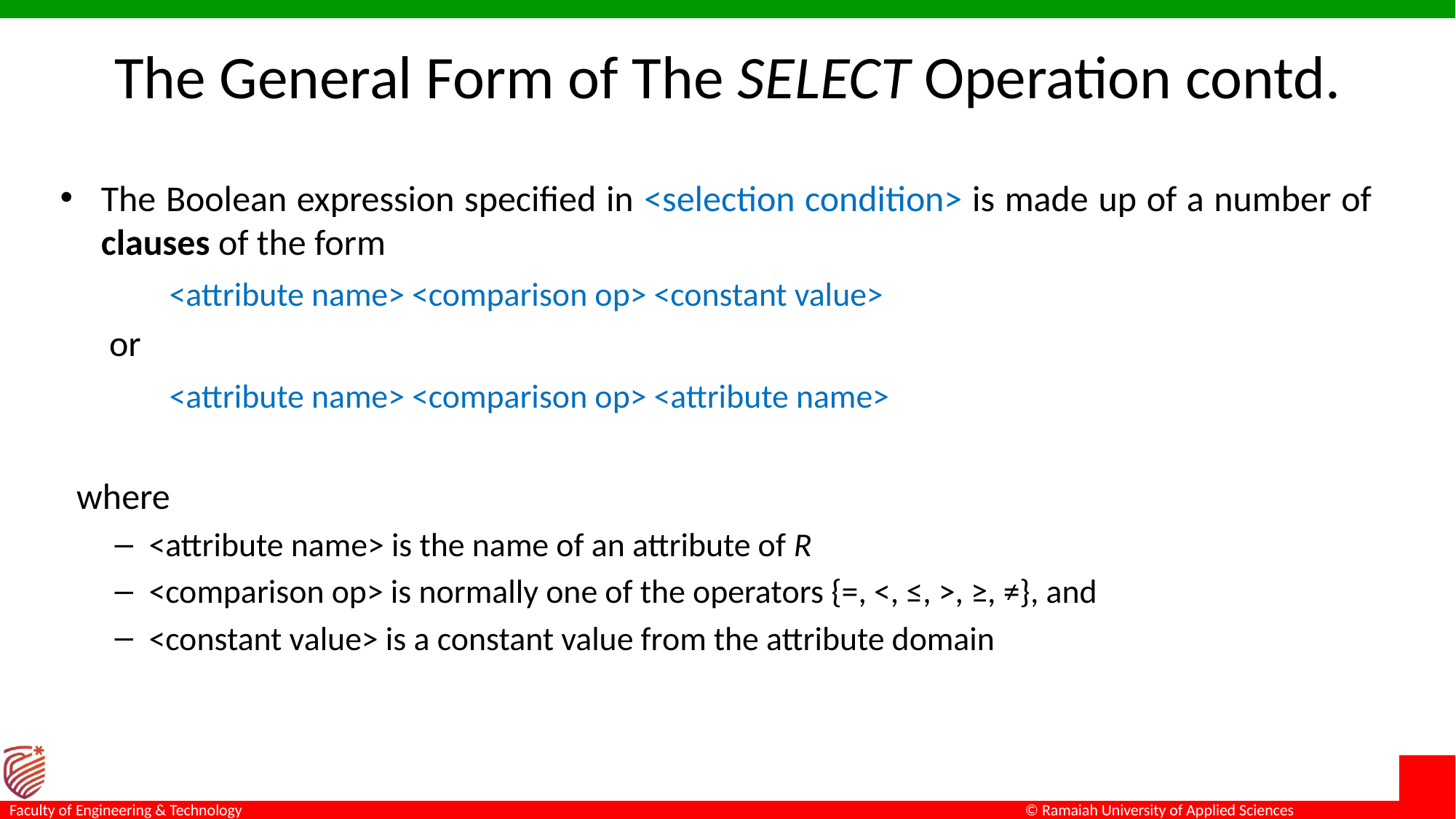

# The General Form of The SELECT Operation contd.
The Boolean expression specified in <selection condition> is made up of a number of clauses of the form
	<attribute name> <comparison op> <constant value>
      or
 	<attribute name> <comparison op> <attribute name>

  where
<attribute name> is the name of an attribute of R
<comparison op> is normally one of the operators {=, <, ≤, >, ≥, ≠}, and
<constant value> is a constant value from the attribute domain